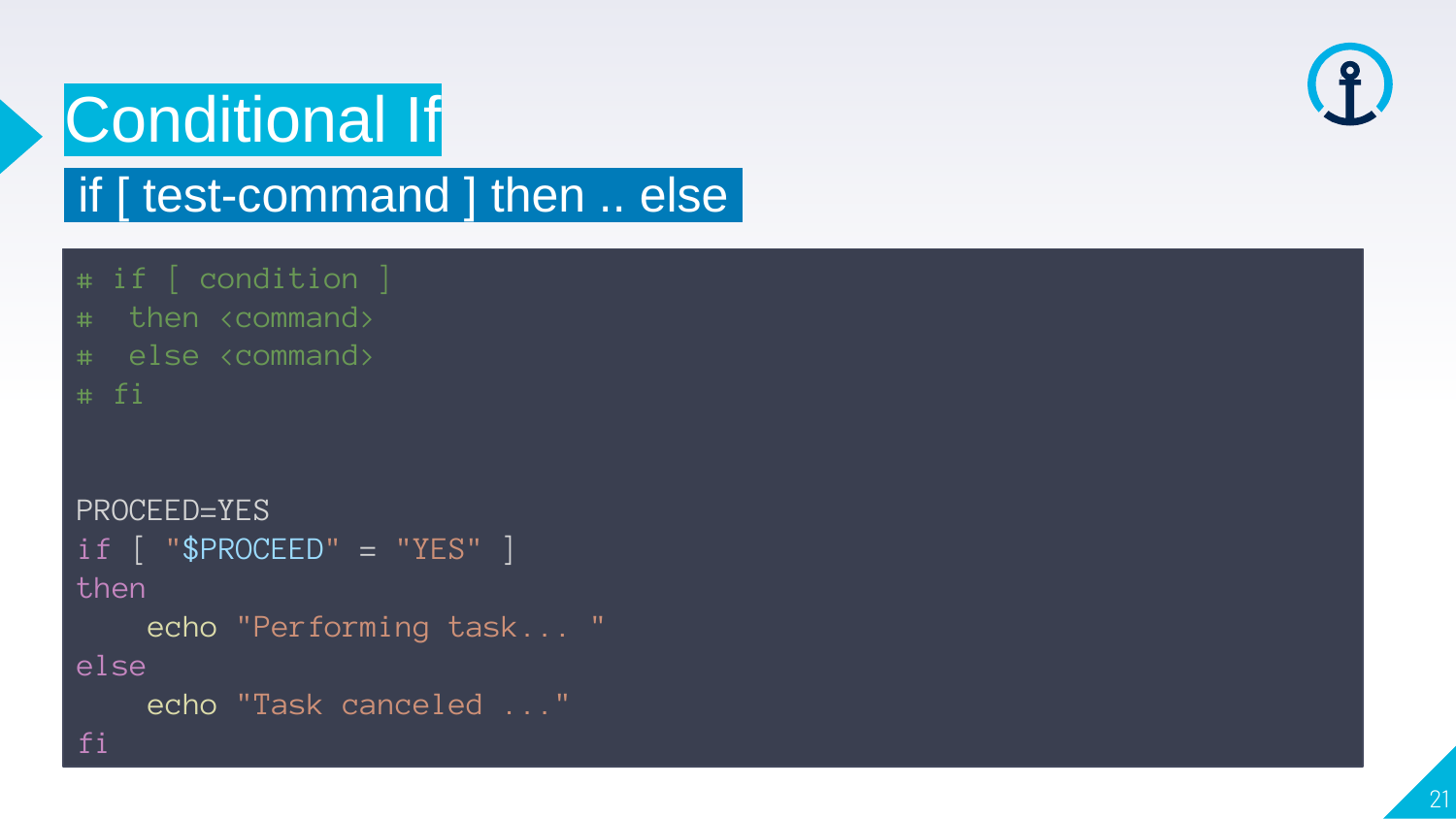

Conditional If
 if [ test-command ] then .. else
# if [ condition ]
#  then <command> #  else <command> # fi

PROCEED=YES
if [ "$PROCEED" = "YES" ]
then
    echo "Performing task... "
else
    echo "Task canceled ..."
fi
21